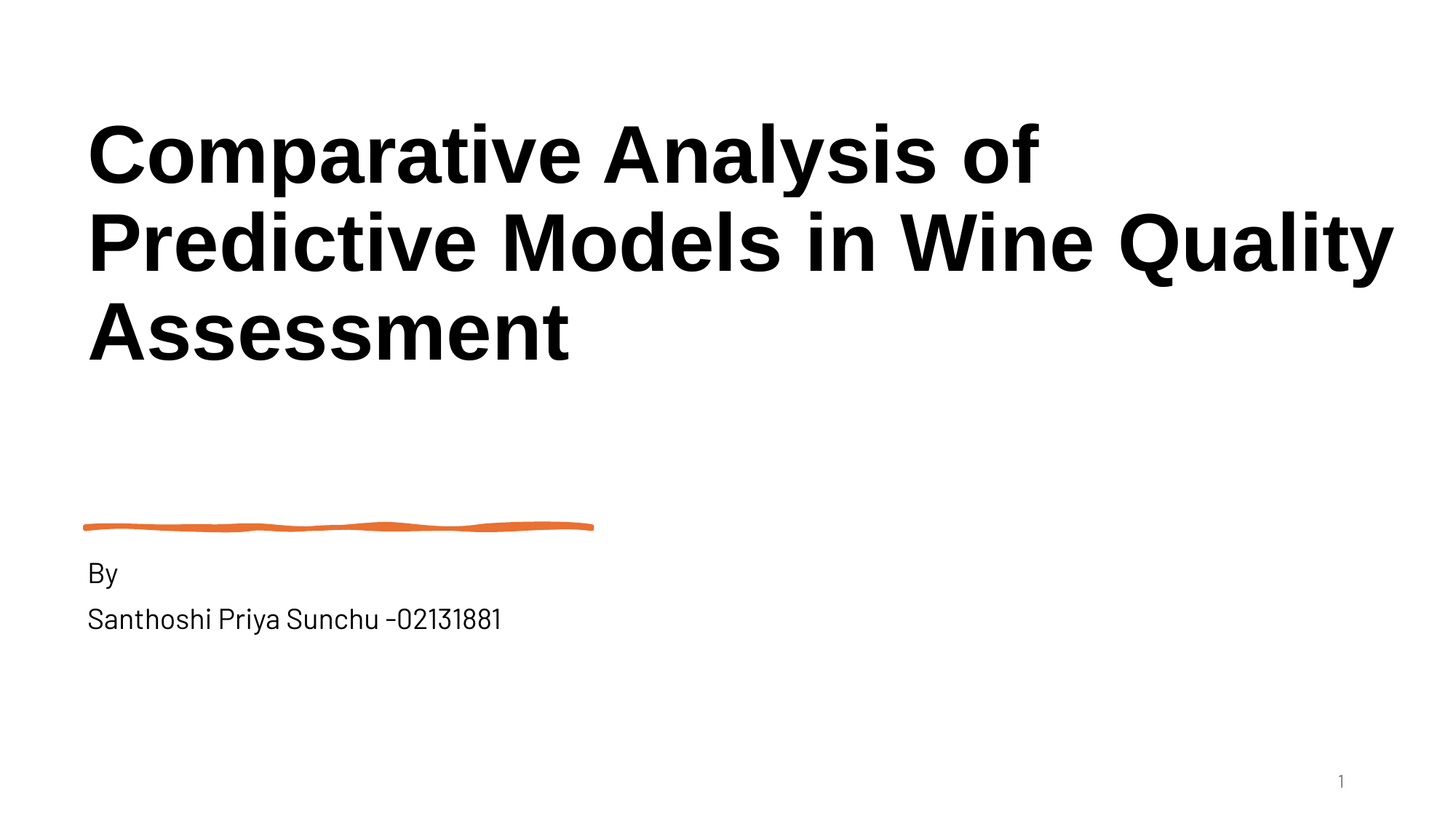

# Comparative Analysis of Predictive Models in Wine Quality Assessment

By
Santhoshi Priya Sunchu -02131881

1